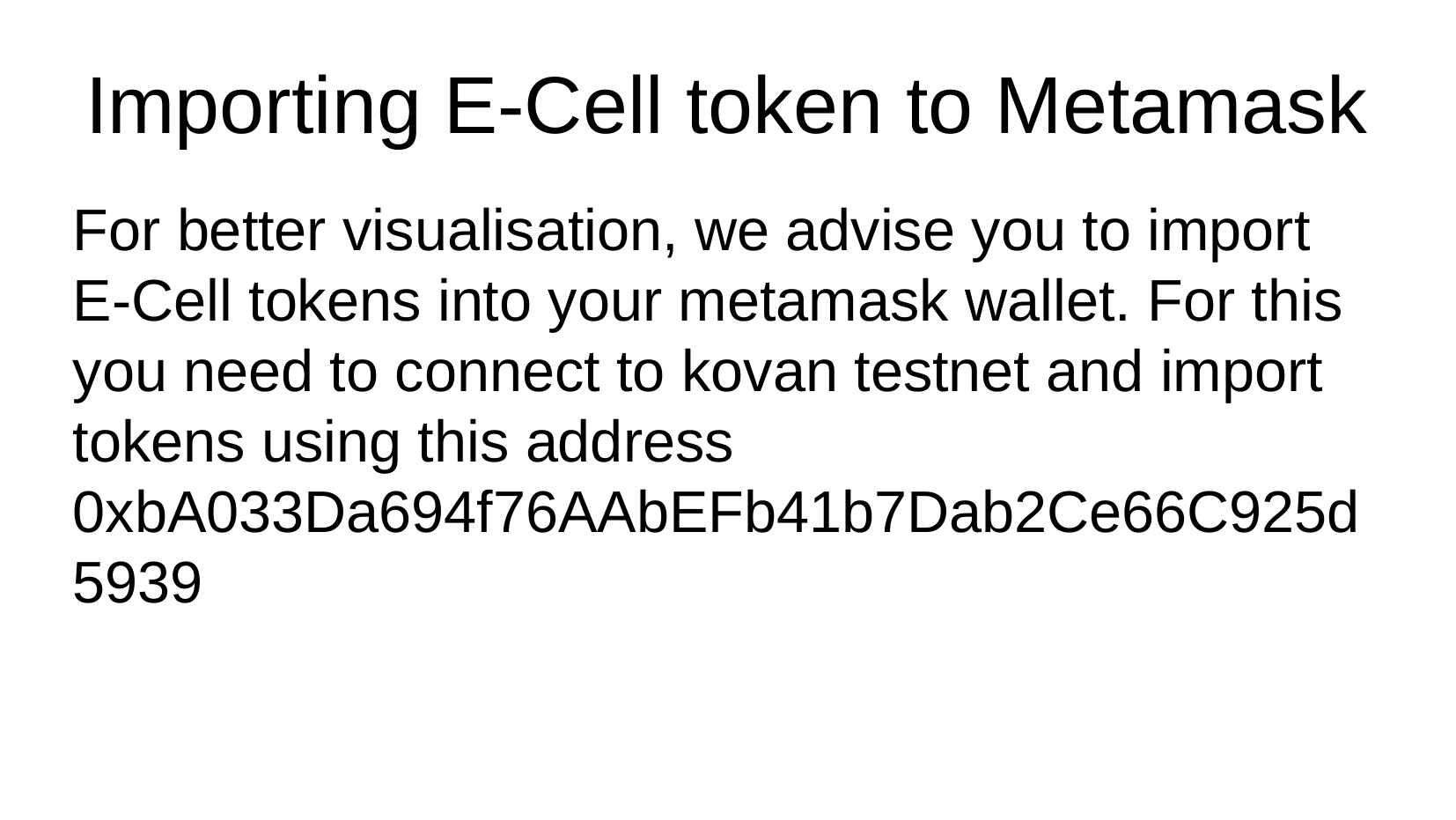

Importing E-Cell token to Metamask
For better visualisation, we advise you to import E-Cell tokens into your metamask wallet. For this you need to connect to kovan testnet and import tokens using this address
0xbA033Da694f76AAbEFb41b7Dab2Ce66C925d5939